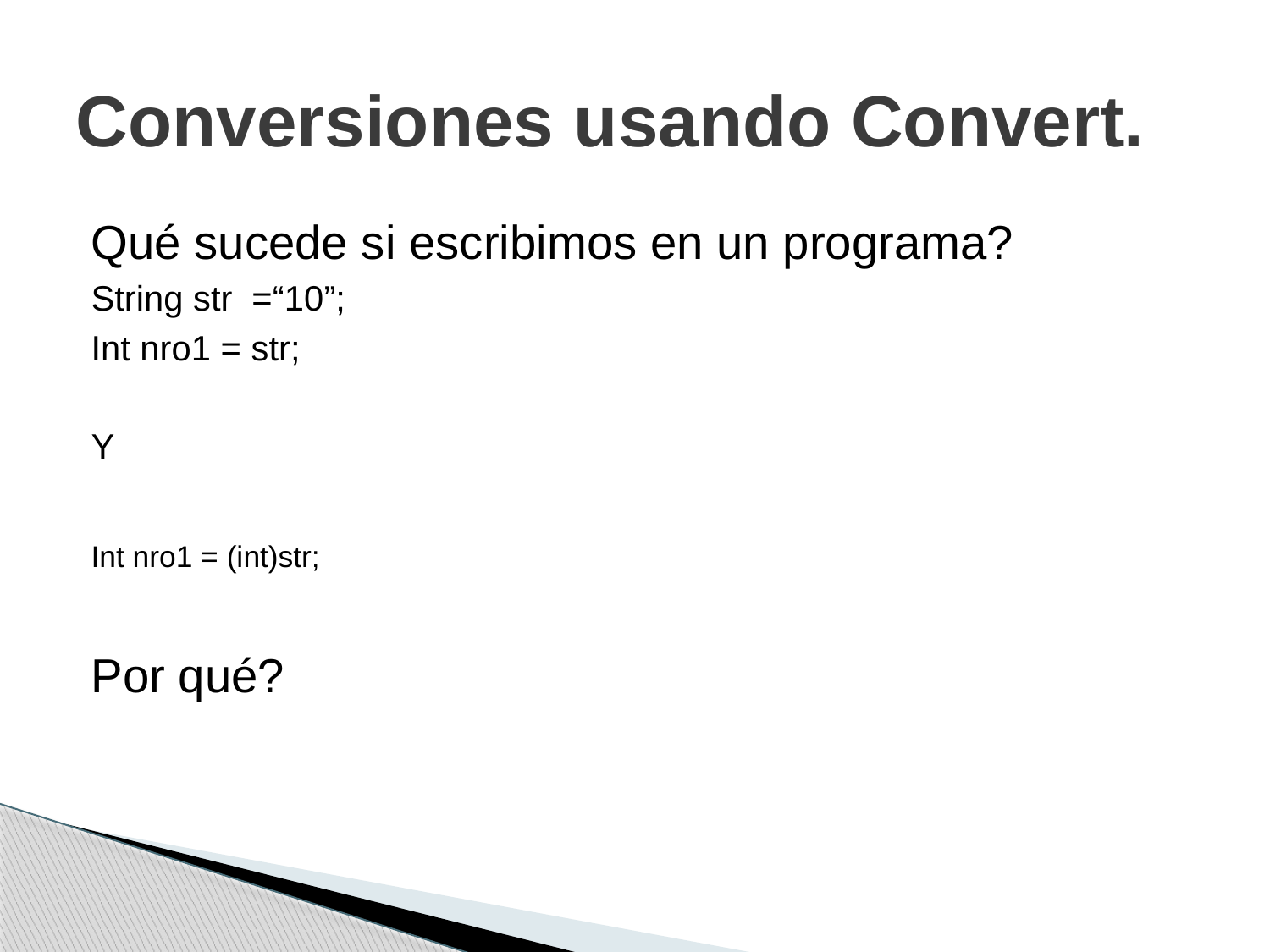

# Conversiones usando Convert.
Qué sucede si escribimos en un programa?
String str  =“10”;
Int nro1 = str;

Y

Int nro1 = (int)str;

Por qué?